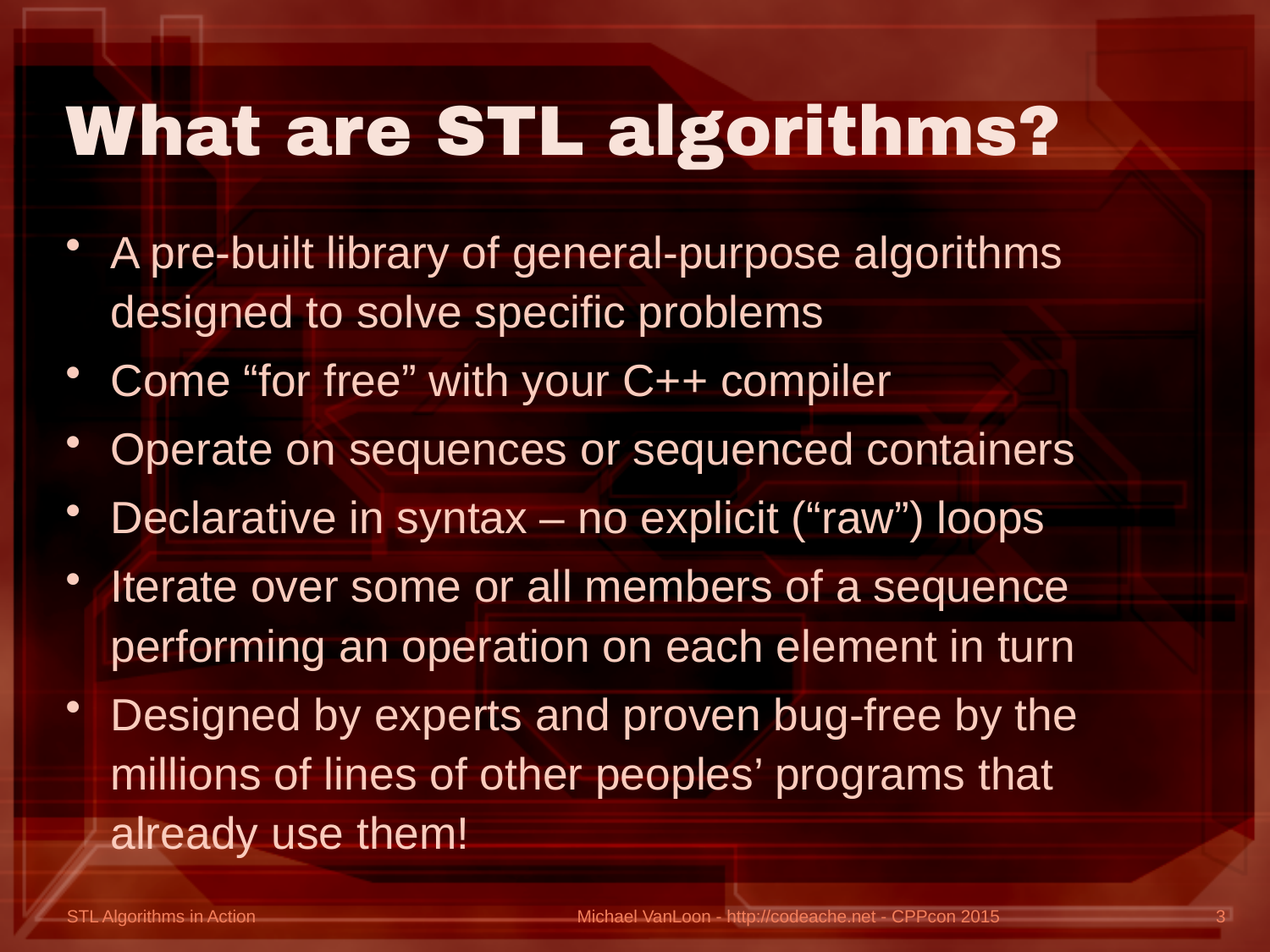

# What are STL algorithms?
A pre-built library of general-purpose algorithms designed to solve specific problems
Come “for free” with your C++ compiler
Operate on sequences or sequenced containers
Declarative in syntax – no explicit (“raw”) loops
Iterate over some or all members of a sequence performing an operation on each element in turn
Designed by experts and proven bug-free by the millions of lines of other peoples’ programs that already use them!
Michael VanLoon - http://codeache.net - CPPcon 2015
3